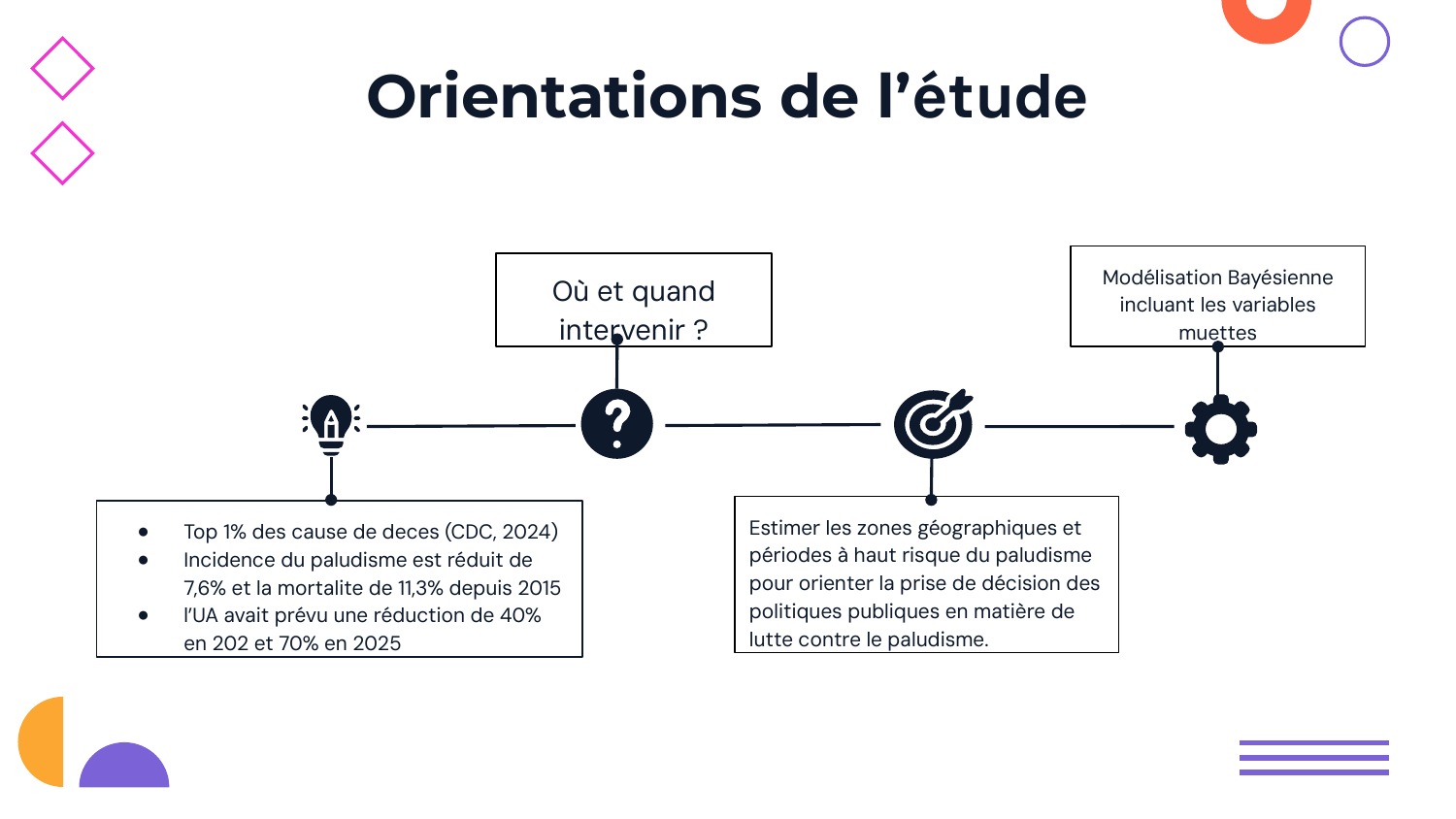

# Orientations de l’étude
Modélisation Bayésienne incluant les variables muettes
Où et quand intervenir ?

Estimer les zones géographiques et périodes à haut risque du paludisme pour orienter la prise de décision des politiques publiques en matière de lutte contre le paludisme.
Top 1% des cause de deces (CDC, 2024)
Incidence du paludisme est réduit de 7,6% et la mortalite de 11,3% depuis 2015
l’UA avait prévu une réduction de 40% en 202 et 70% en 2025